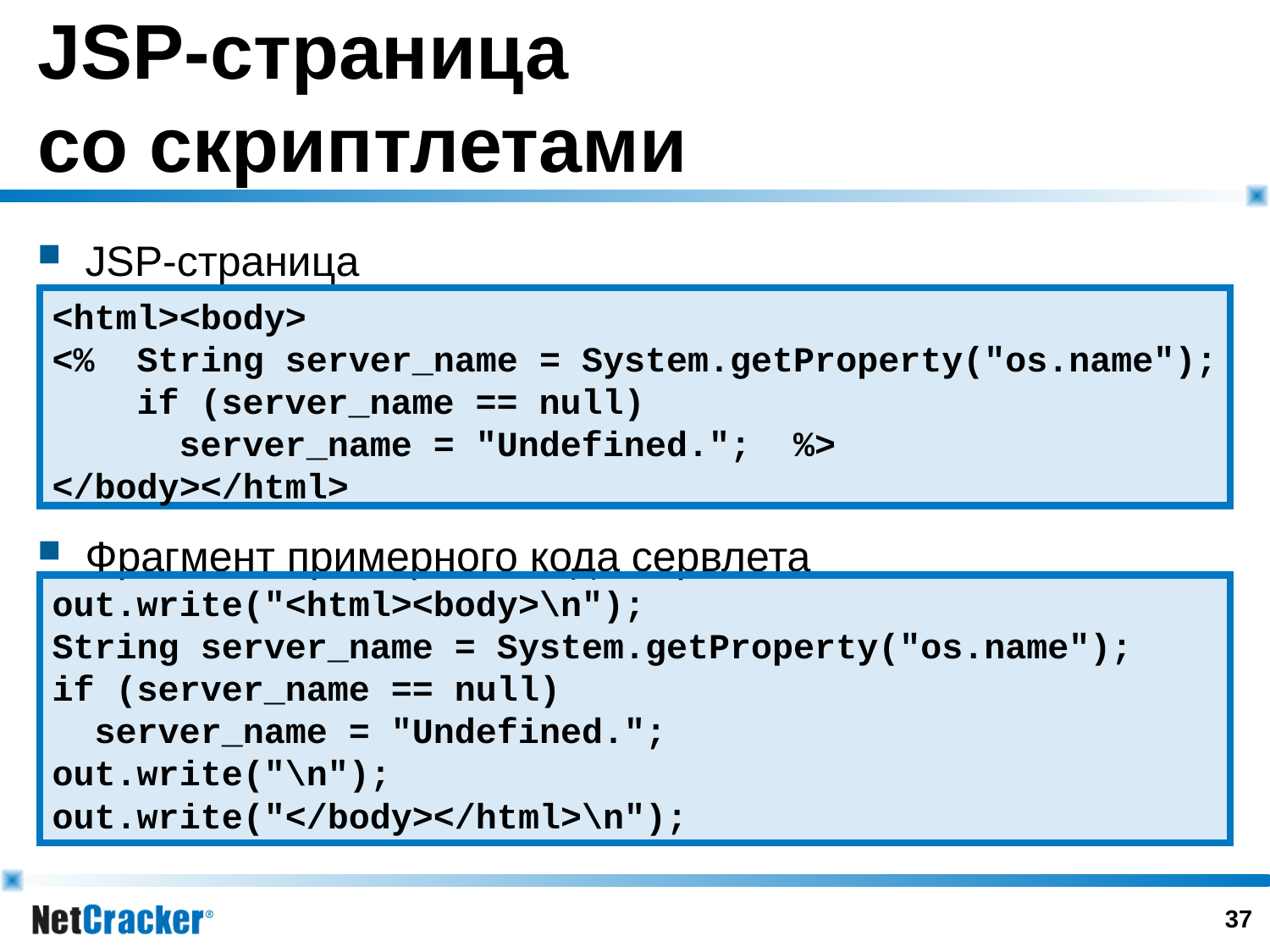

# JSP-страница со скриптлетами
JSP-страница

Фрагмент примерного кода сервлета
<html><body>
<%  String server_name = System.getProperty("os.name");
    if (server_name == null)
      server_name = "Undefined.";  %>
</body></html>
out.write("<html><body>\n");
String server_name = System.getProperty("os.name");
if (server_name == null)
  server_name = "Undefined.";
out.write("\n");
out.write("</body></html>\n");
37